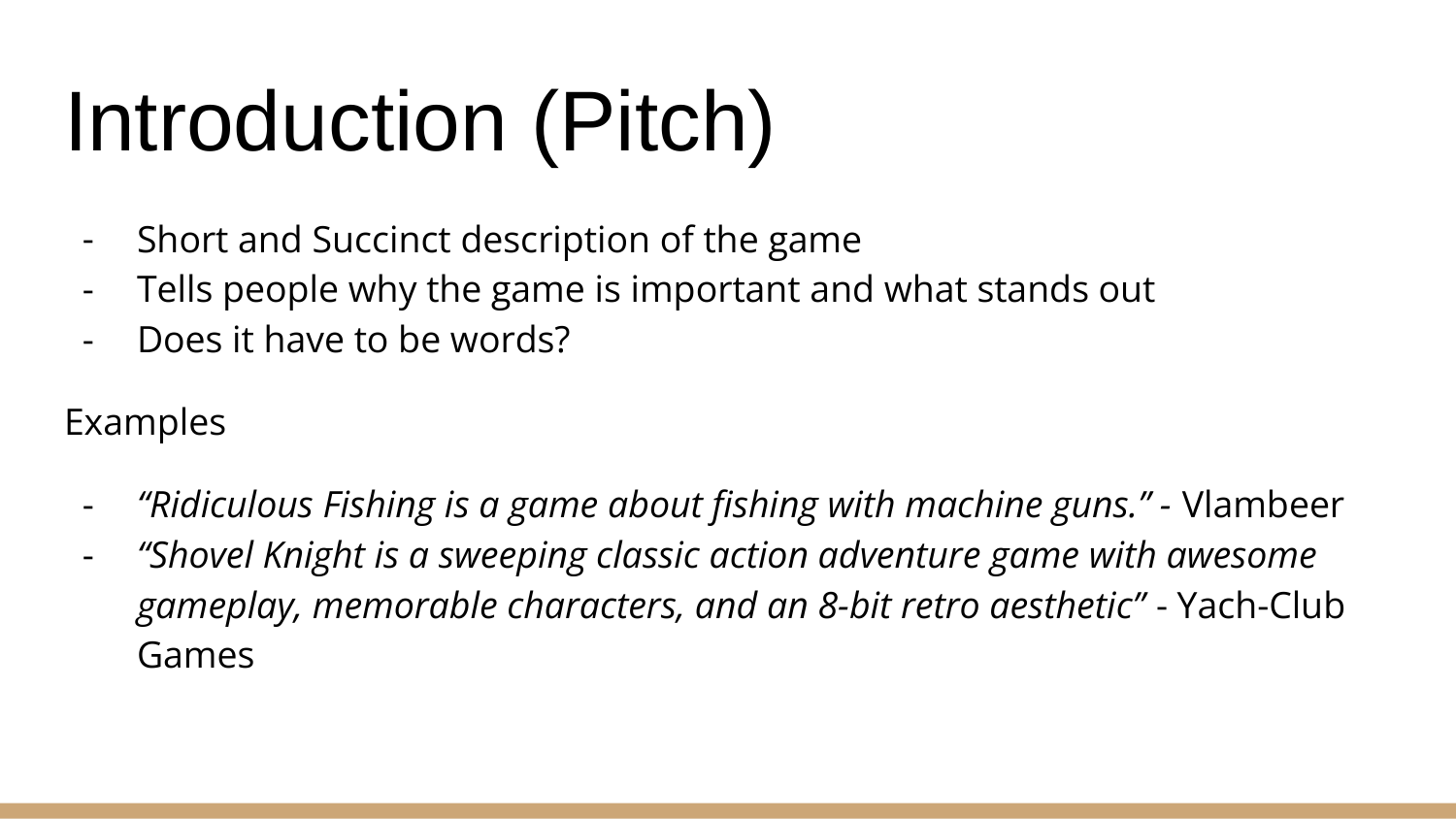

# Introduction (Pitch)
Short and Succinct description of the game
Tells people why the game is important and what stands out
Does it have to be words?
Examples
“Ridiculous Fishing is a game about fishing with machine guns.” - Vlambeer
“Shovel Knight is a sweeping classic action adventure game with awesome gameplay, memorable characters, and an 8-bit retro aesthetic” - Yach-Club Games